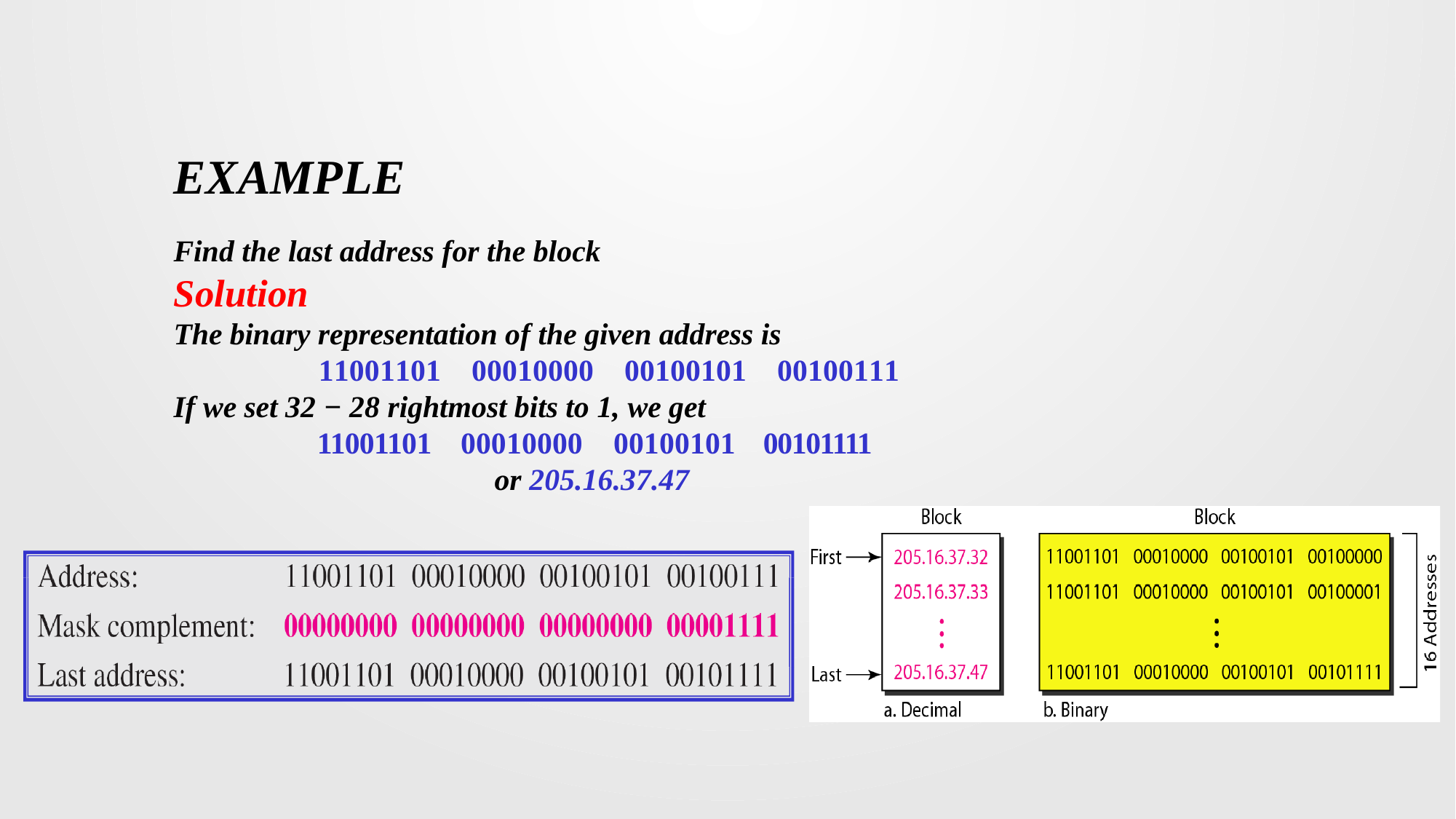

# Example
Find the last address for the block
Solution
The binary representation of the given address is
                   11001101    00010000    00100101    00100111
If we set 32 − 28 rightmost bits to 1, we get
                   11001101    00010000    00100101    00101111
                                          or 205.16.37.47